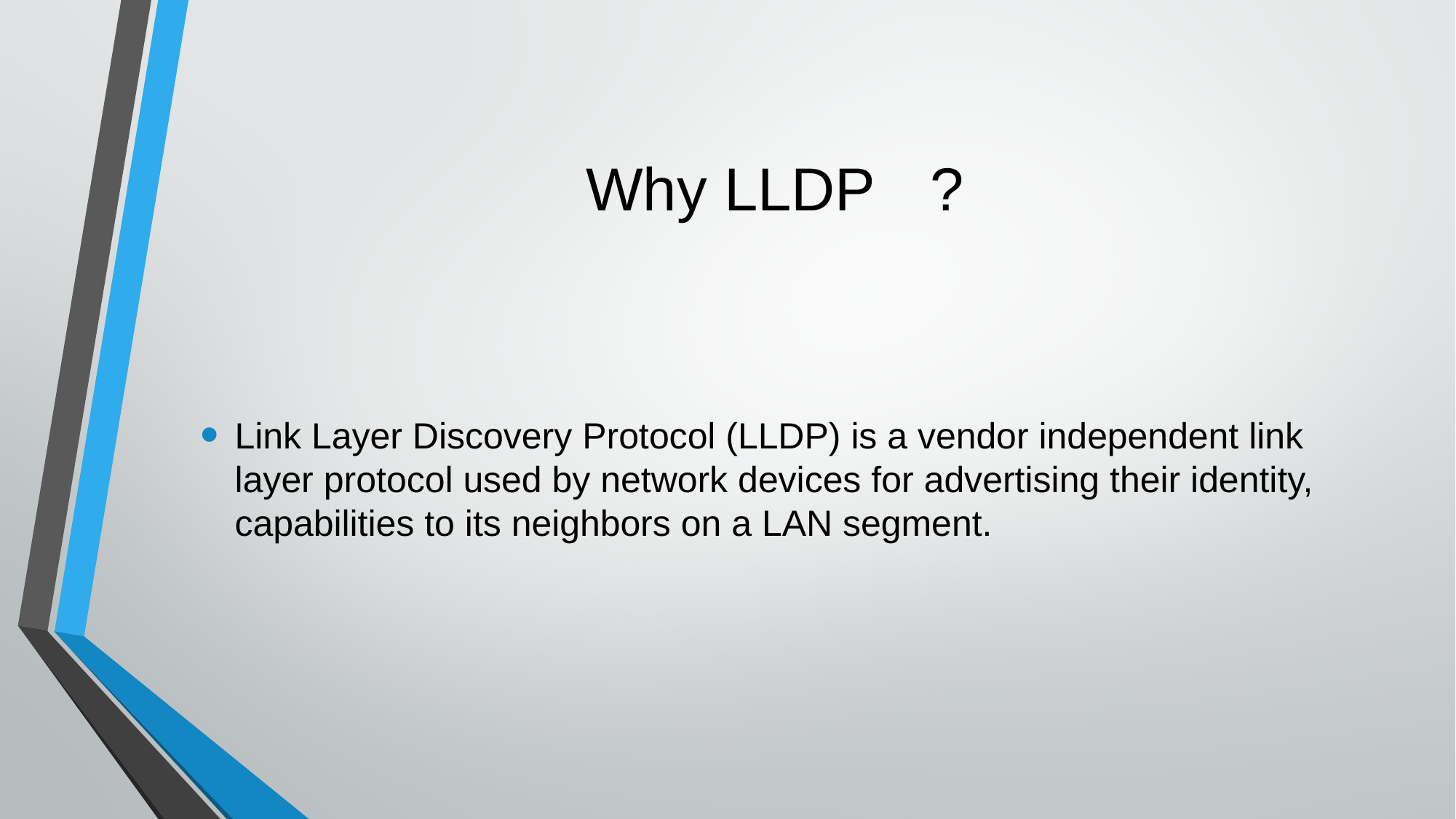

# Why LLDP	 ?
Link Layer Discovery Protocol (LLDP) is a vendor independent link layer protocol used by network devices for advertising their identity, capabilities to its neighbors on a LAN segment.